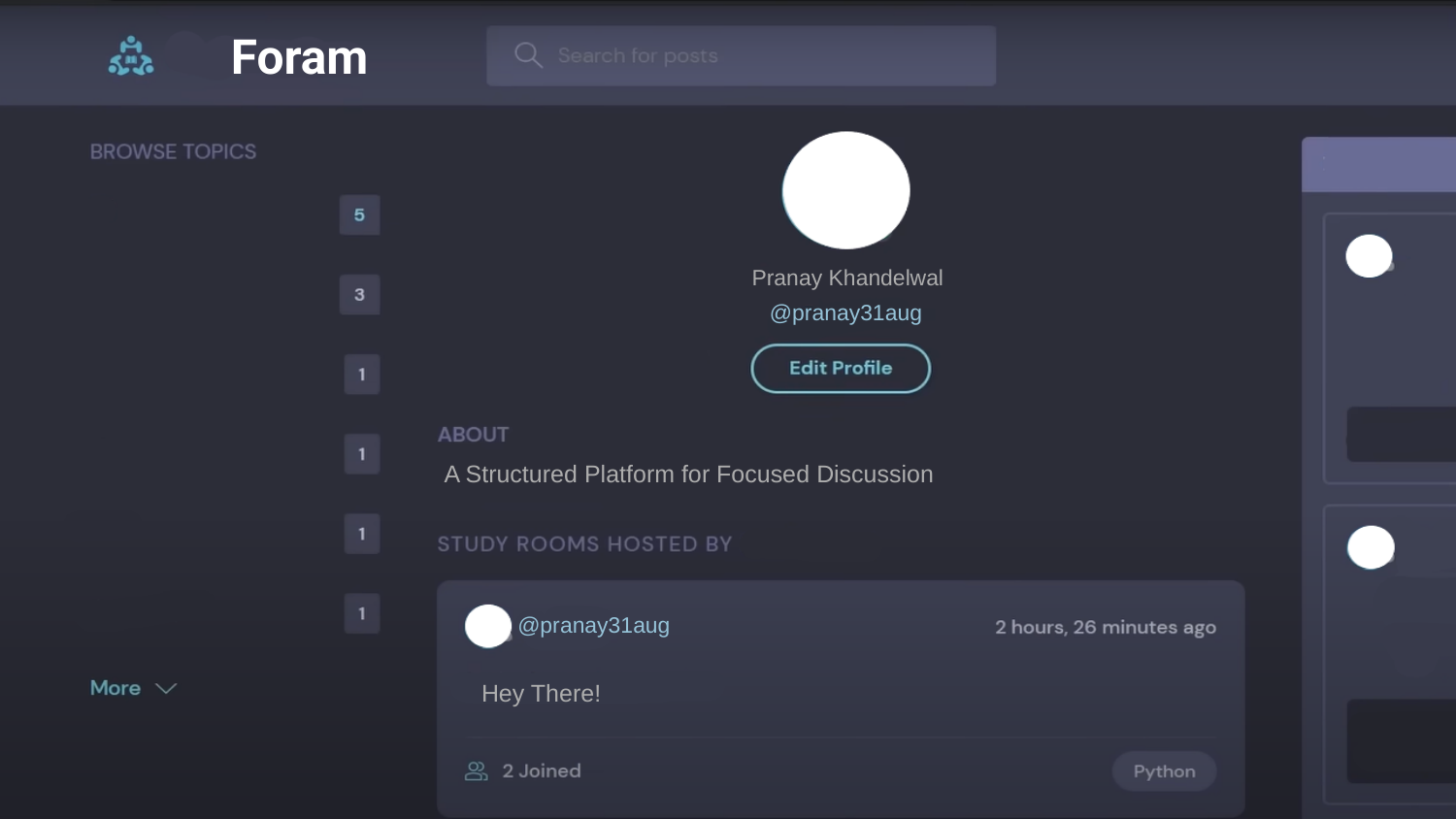

# Foram
Pranay Khandelwal
@pranay31aug
A Structured Platform for Focused Discussion
@pranay31aug

Hey There!